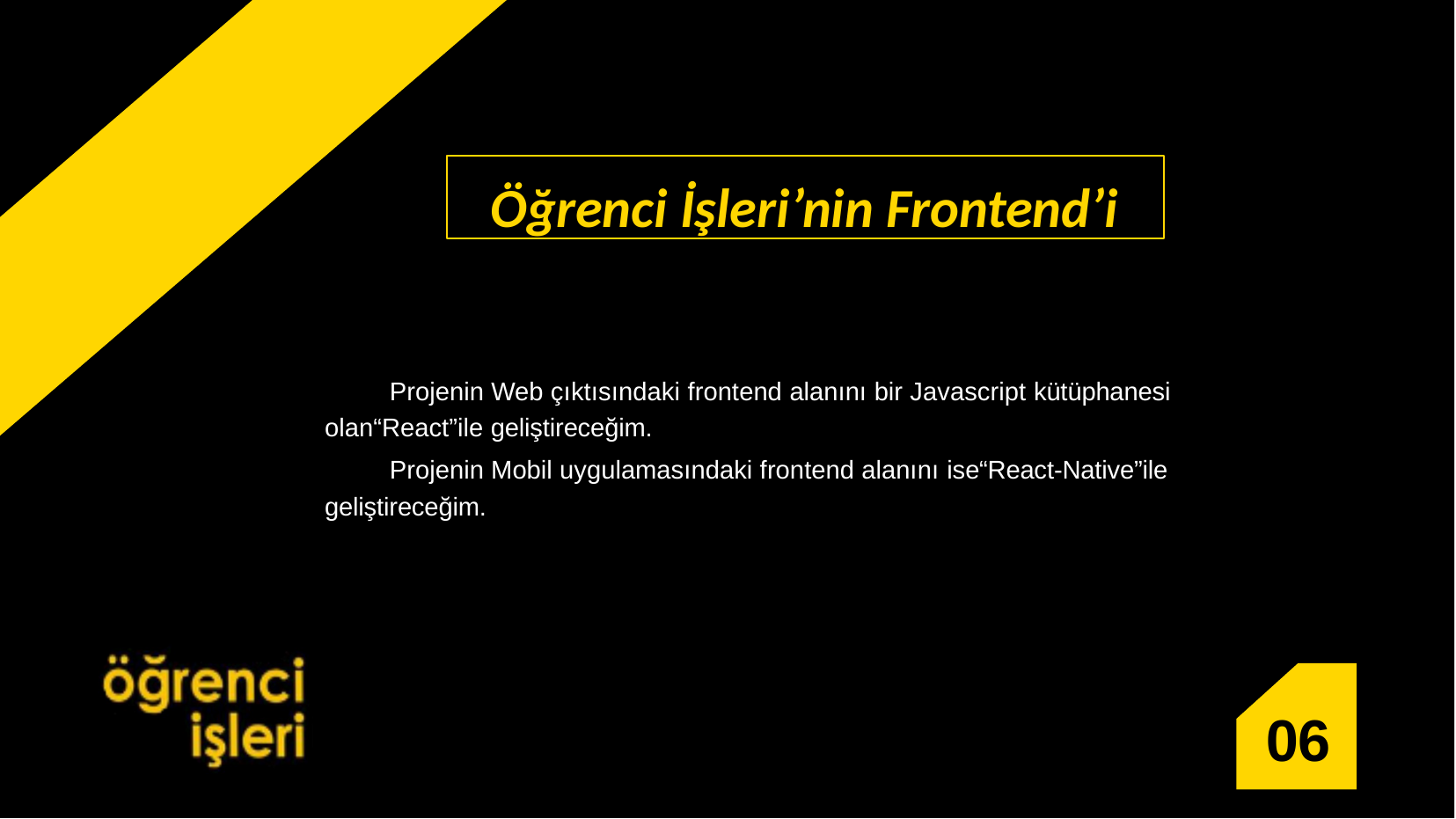

Öğrenci İşleri’nin Frontend’i
Projenin Web çıktısındaki frontend alanını bir Javascript kütüphanesi olan“React”ile geliştireceğim.
Projenin Mobil uygulamasındaki frontend alanını ise“React-Native”ile geliştireceğim.
06